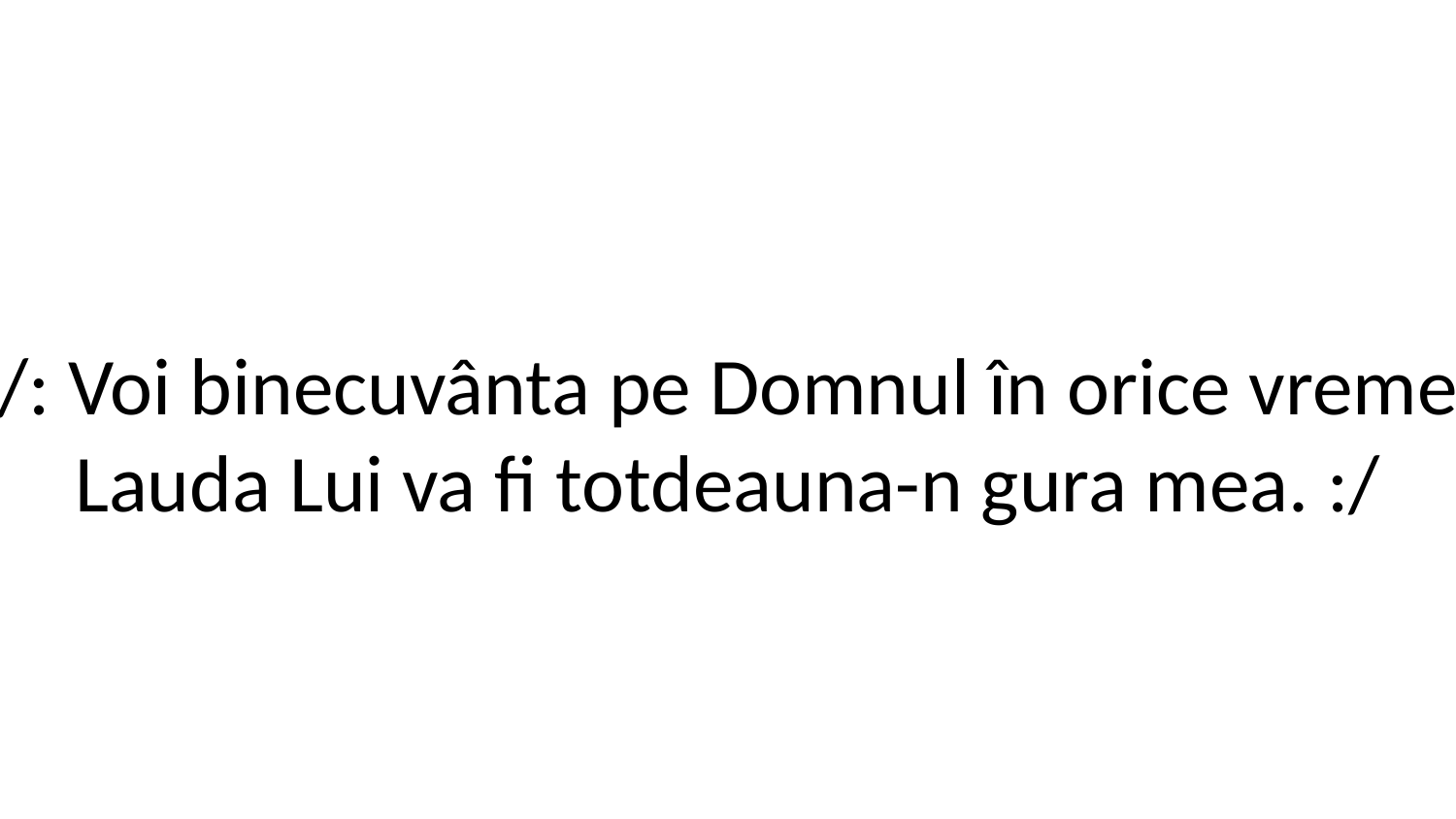

/: Voi binecuvânta pe Domnul în orice vreme
Lauda Lui va fi totdeauna-n gura mea. :/